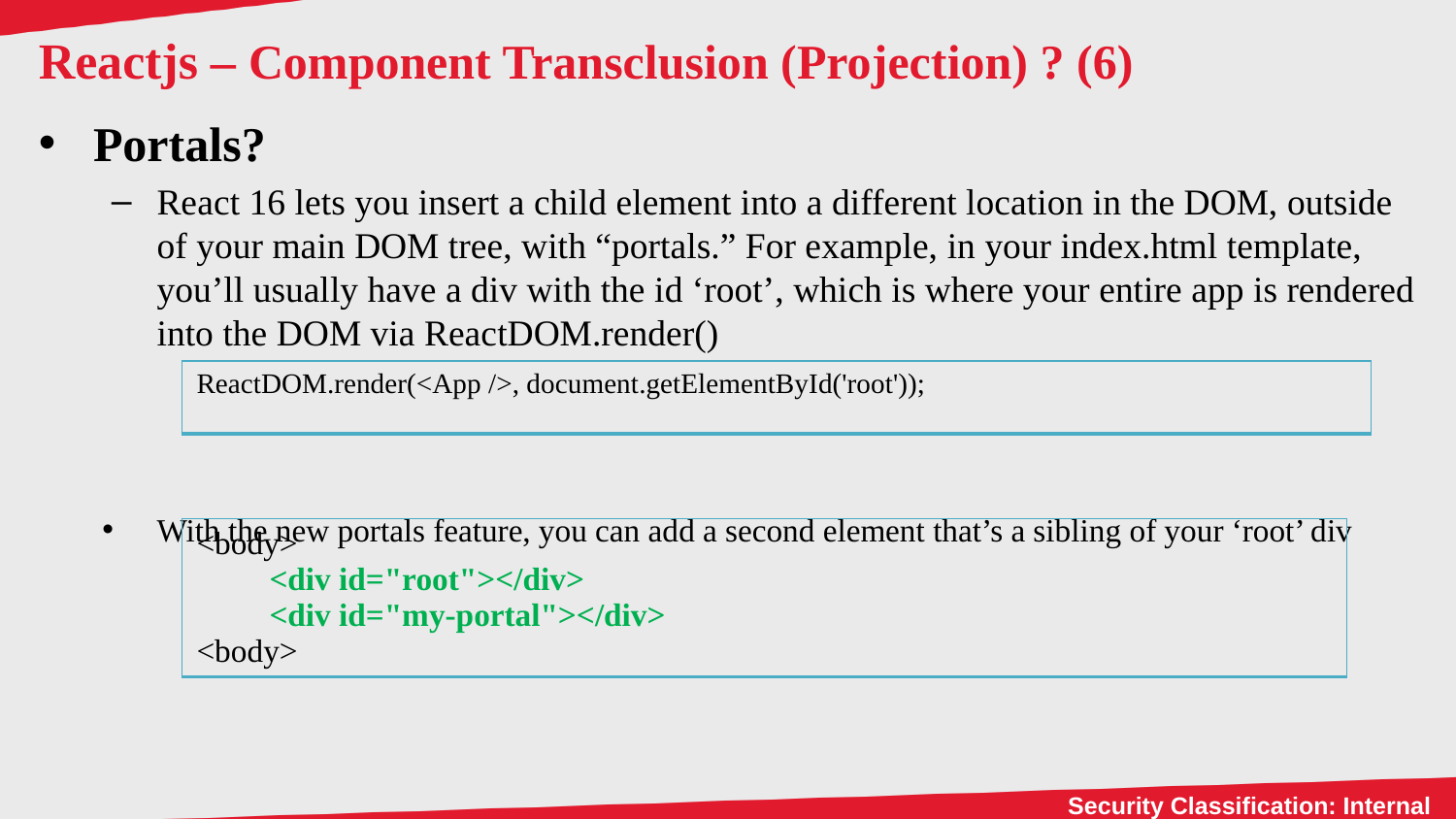

# Reactjs – Component Transclusion (Projection) ? (6)
Portals?
React 16 lets you insert a child element into a different location in the DOM, outside of your main DOM tree, with “portals.” For example, in your index.html template, you’ll usually have a div with the id ‘root’, which is where your entire app is rendered into the DOM via ReactDOM.render()

With the new portals feature, you can add a second element that’s a sibling of your ‘root’ div

| ReactDOM.render(<App />, document.getElementById('root')); |
| --- |
| <body> <div id="root"></div> <div id="my-portal"></div> <body> |
| --- |